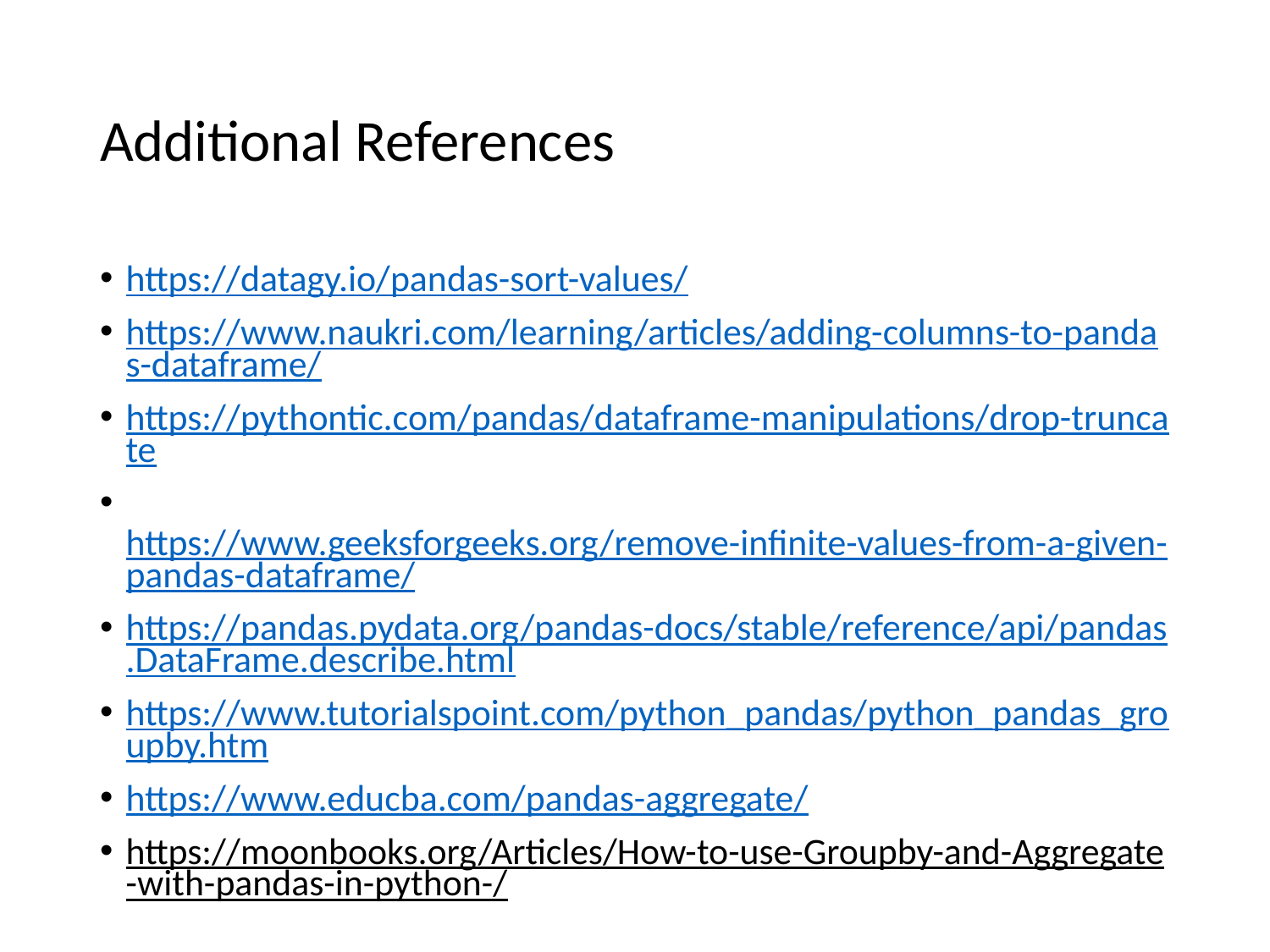

# Additional References
https://datagy.io/pandas-sort-values/
https://www.naukri.com/learning/articles/adding-columns-to-pandas-dataframe/
https://pythontic.com/pandas/dataframe-manipulations/drop-truncate
 https://www.geeksforgeeks.org/remove-infinite-values-from-a-given-pandas-dataframe/
https://pandas.pydata.org/pandas-docs/stable/reference/api/pandas.DataFrame.describe.html
https://www.tutorialspoint.com/python_pandas/python_pandas_groupby.htm
https://www.educba.com/pandas-aggregate/
https://moonbooks.org/Articles/How-to-use-Groupby-and-Aggregate-with-pandas-in-python-/